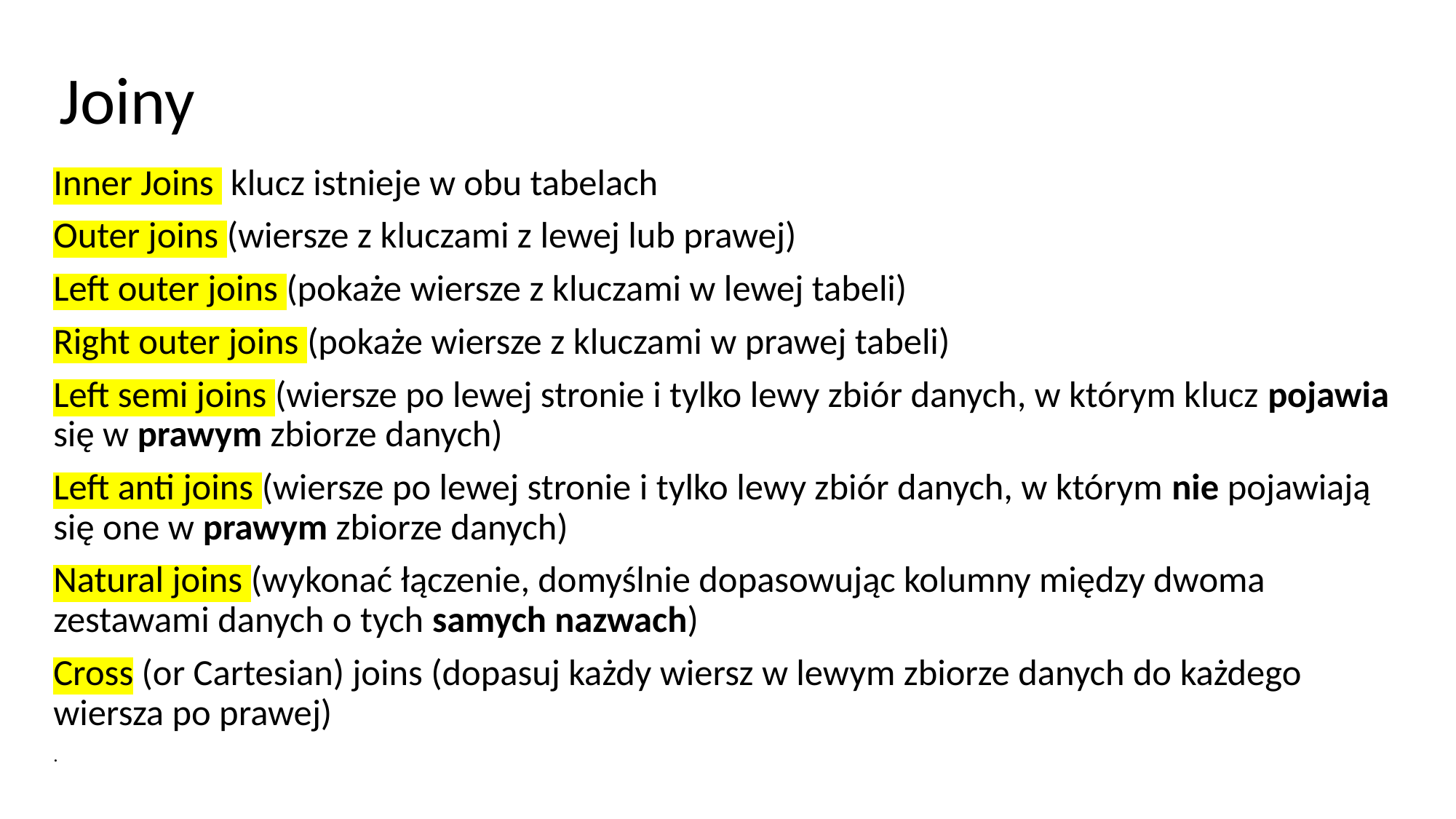

# Joiny
Inner Joins  klucz istnieje w obu tabelach
Outer joins (wiersze z kluczami z lewej lub prawej)
Left outer joins (pokaże wiersze z kluczami w lewej tabeli)
Right outer joins (pokaże wiersze z kluczami w prawej tabeli)
Left semi joins (wiersze po lewej stronie i tylko lewy zbiór danych, w którym klucz pojawia się w prawym zbiorze danych)
Left anti joins (wiersze po lewej stronie i tylko lewy zbiór danych, w którym nie pojawiają się one w prawym zbiorze danych)
Natural joins (wykonać łączenie, domyślnie dopasowując kolumny między dwoma zestawami danych o tych samych nazwach)
Cross (or Cartesian) joins (dopasuj każdy wiersz w lewym zbiorze danych do każdego wiersza po prawej)
.